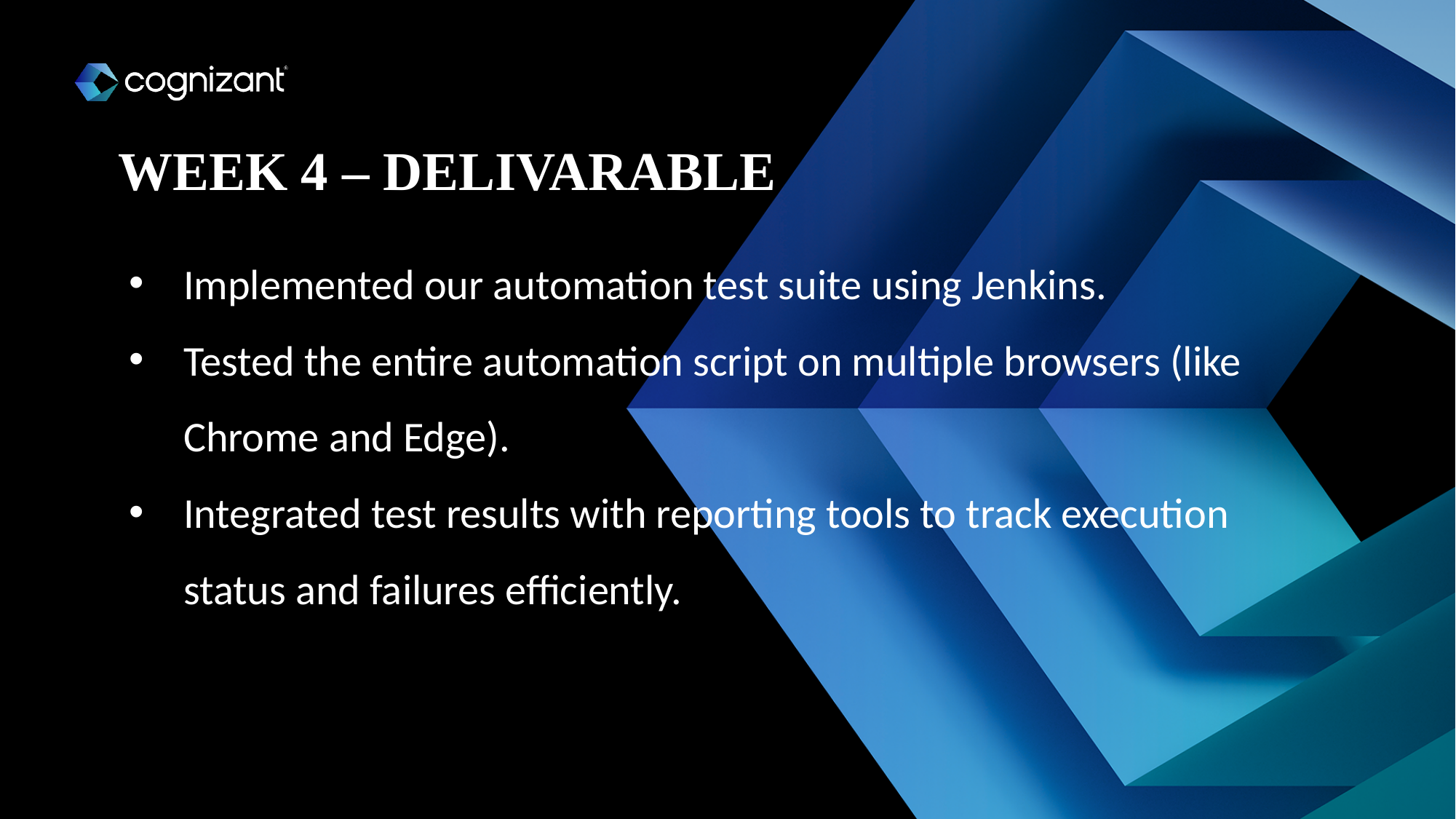

WEEK 4 – DELIVARABLE
Implemented our automation test suite using Jenkins.
Tested the entire automation script on multiple browsers (like Chrome and Edge).
Integrated test results with reporting tools to track execution status and failures efficiently.